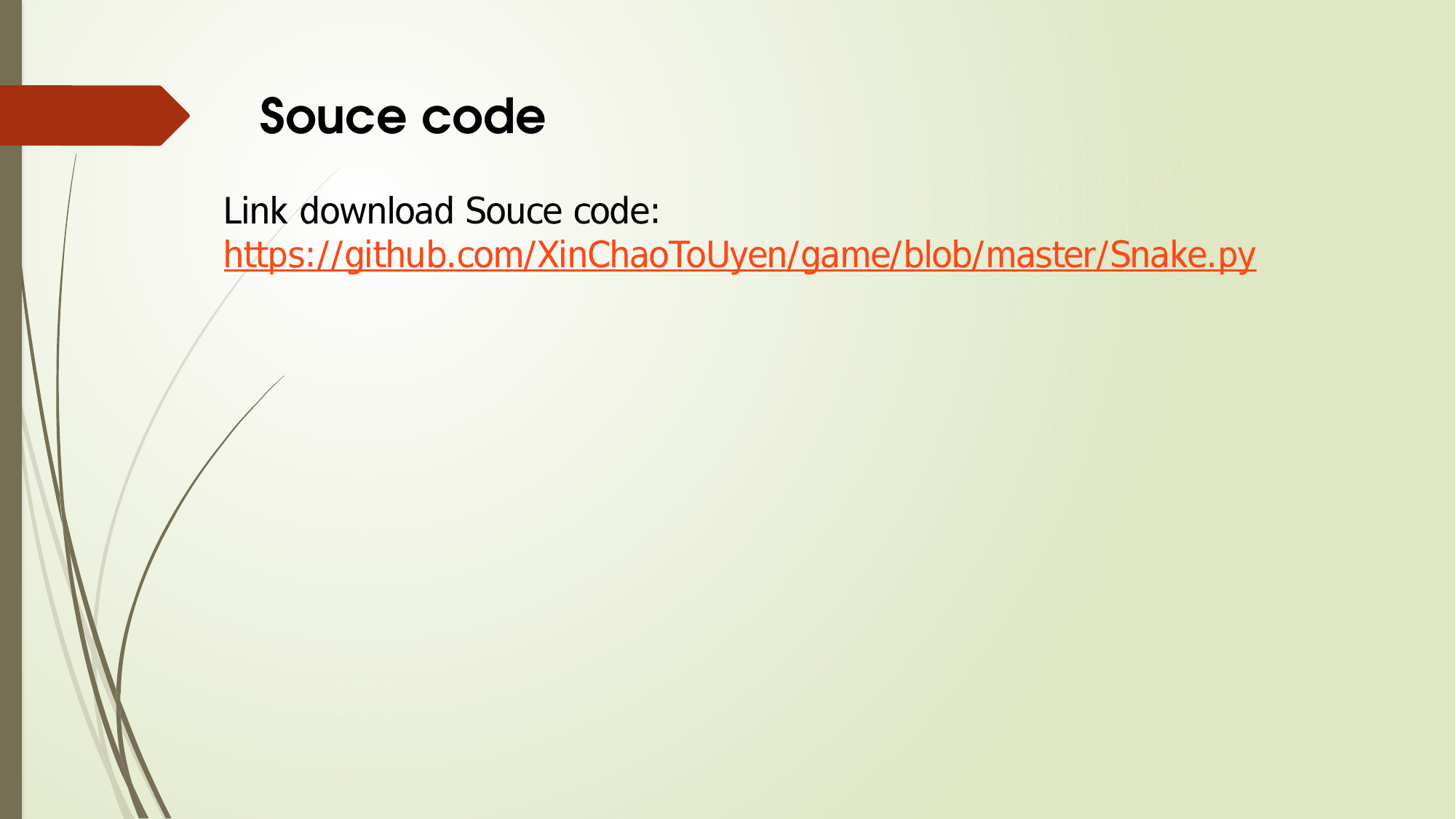

Souce code
Link download Souce code: https://github.com/XinChaoToUyen/game/blob/master/Snake.py